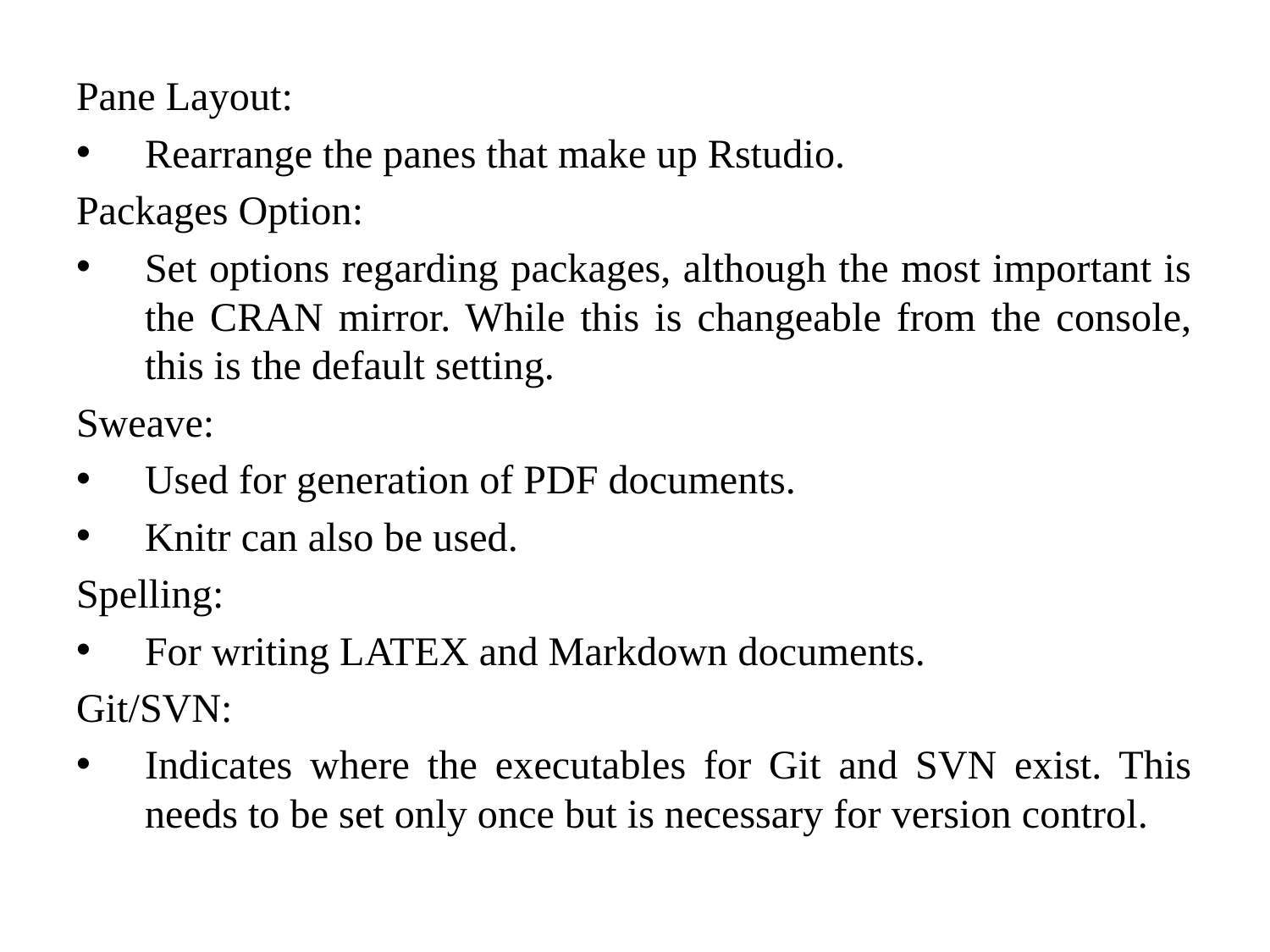

Pane Layout:
Rearrange the panes that make up Rstudio.
Packages Option:
Set options regarding packages, although the most important is the CRAN mirror. While this is changeable from the console, this is the default setting.
Sweave:
Used for generation of PDF documents.
Knitr can also be used.
Spelling:
For writing LATEX and Markdown documents.
Git/SVN:
Indicates where the executables for Git and SVN exist. This needs to be set only once but is necessary for version control.